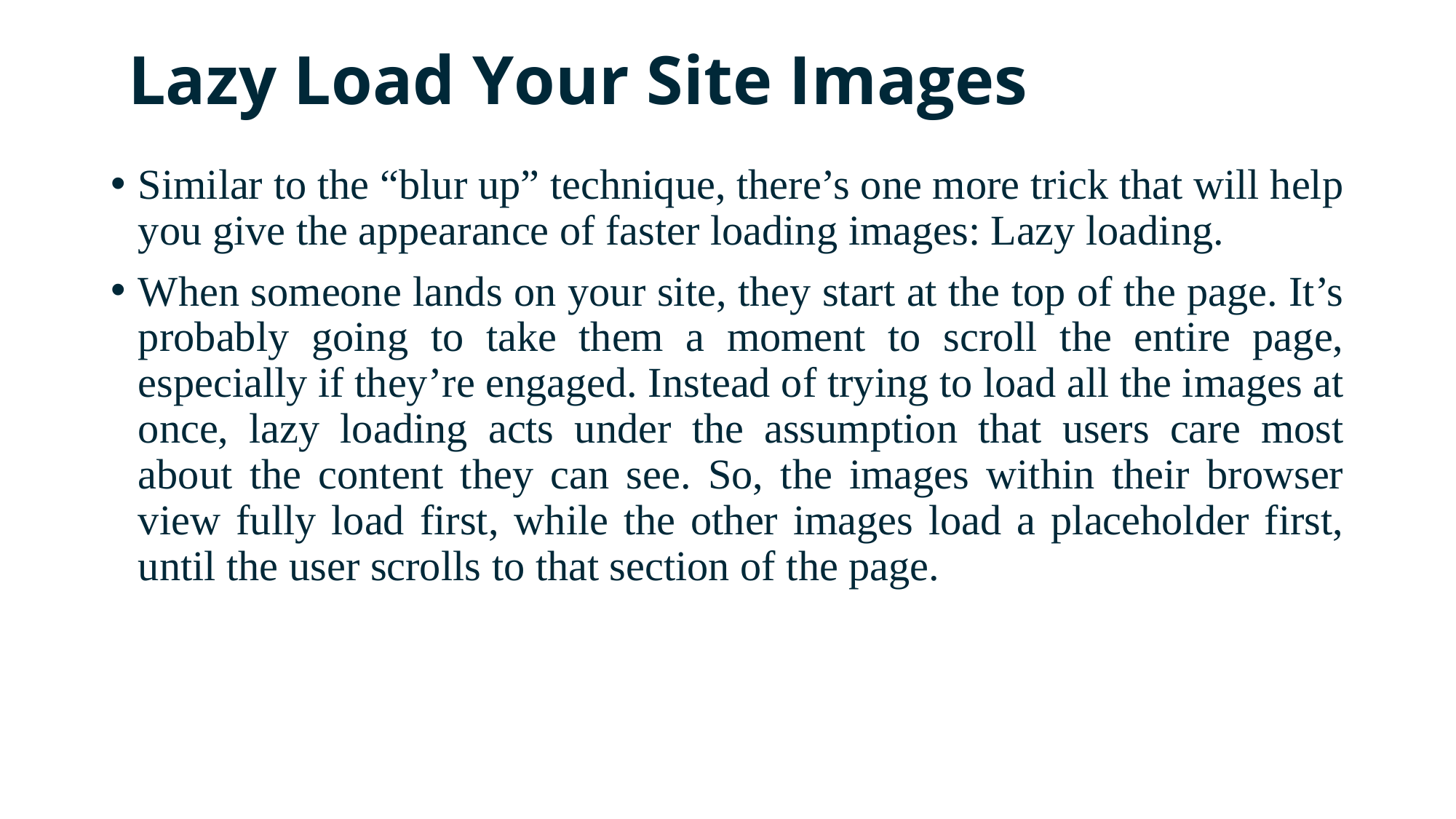

# Lazy Load Your Site Images
Similar to the “blur up” technique, there’s one more trick that will help you give the appearance of faster loading images: Lazy loading.
When someone lands on your site, they start at the top of the page. It’s probably going to take them a moment to scroll the entire page, especially if they’re engaged. Instead of trying to load all the images at once, lazy loading acts under the assumption that users care most about the content they can see. So, the images within their browser view fully load first, while the other images load a placeholder first, until the user scrolls to that section of the page.